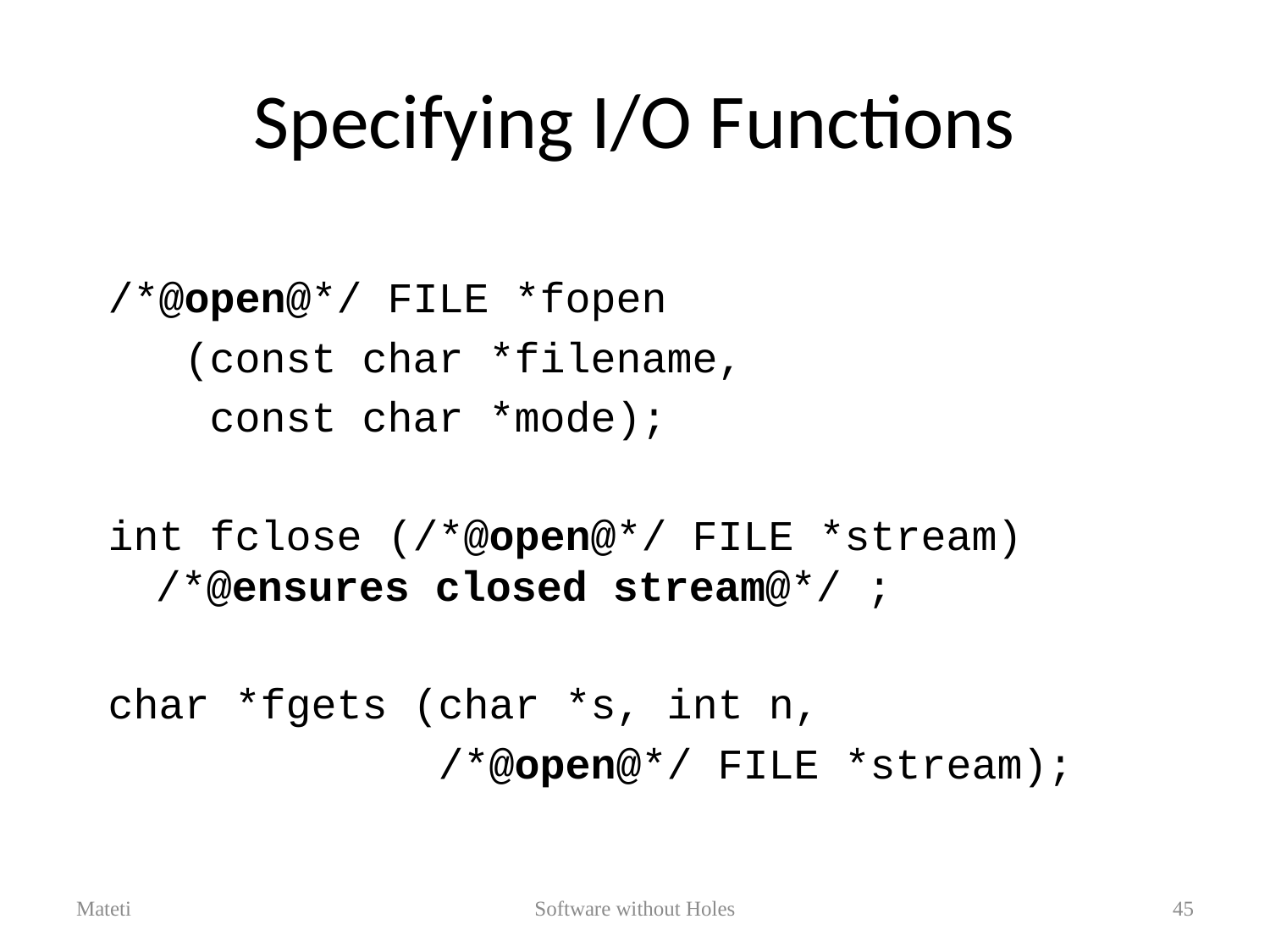

# Specifying I/O Functions
/*@open@*/ FILE *fopen
   (const char *filename,
    const char *mode);

int fclose (/*@open@*/ FILE *stream) /*@ensures closed stream@*/ ;

char *fgets (char *s, int n,
             /*@open@*/ FILE *stream);
Mateti
Software without Holes
45